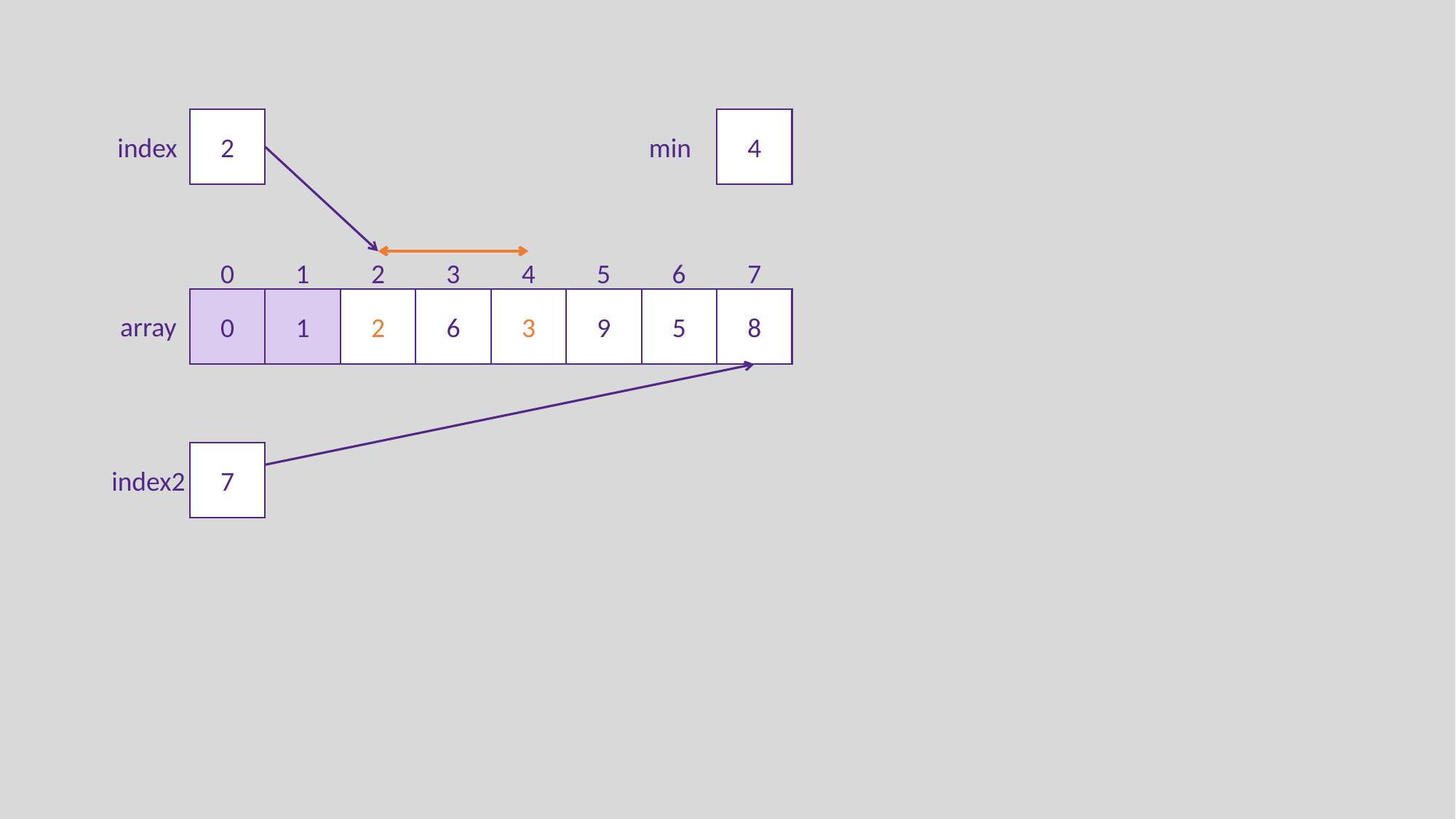

2
4
index
min
0
1
2
3
4
5
6
7
0
1
2
6
3
9
5
8
array
7
index2